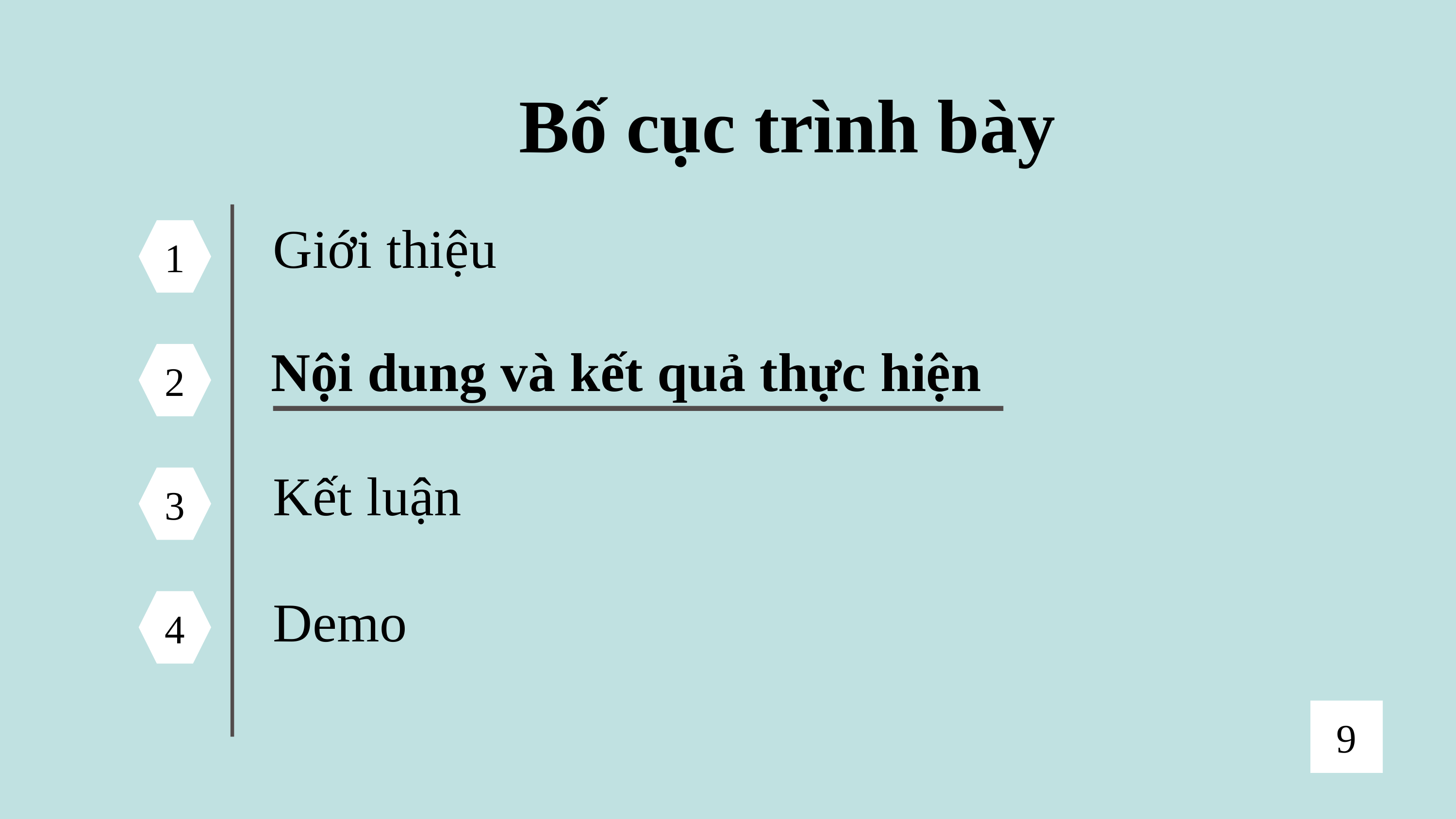

Bố cục trình bày
1
Giới thiệu
2
Nội dung và kết quả thực hiện

3

Kết luận
4
Demo
9